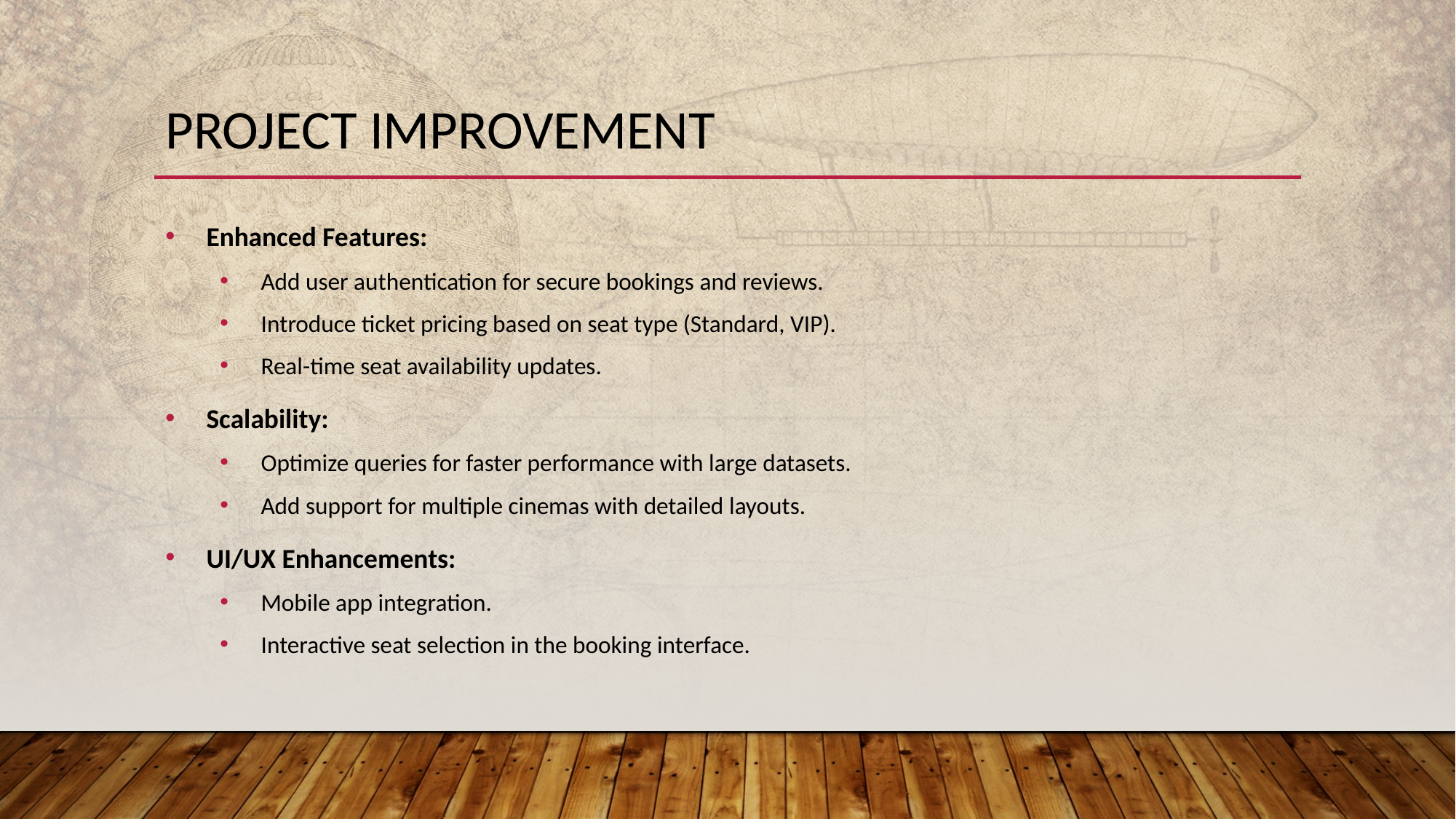

# Project Improvement
Enhanced Features:
Add user authentication for secure bookings and reviews.
Introduce ticket pricing based on seat type (Standard, VIP).
Real-time seat availability updates.
Scalability:
Optimize queries for faster performance with large datasets.
Add support for multiple cinemas with detailed layouts.
UI/UX Enhancements:
Mobile app integration.
Interactive seat selection in the booking interface.